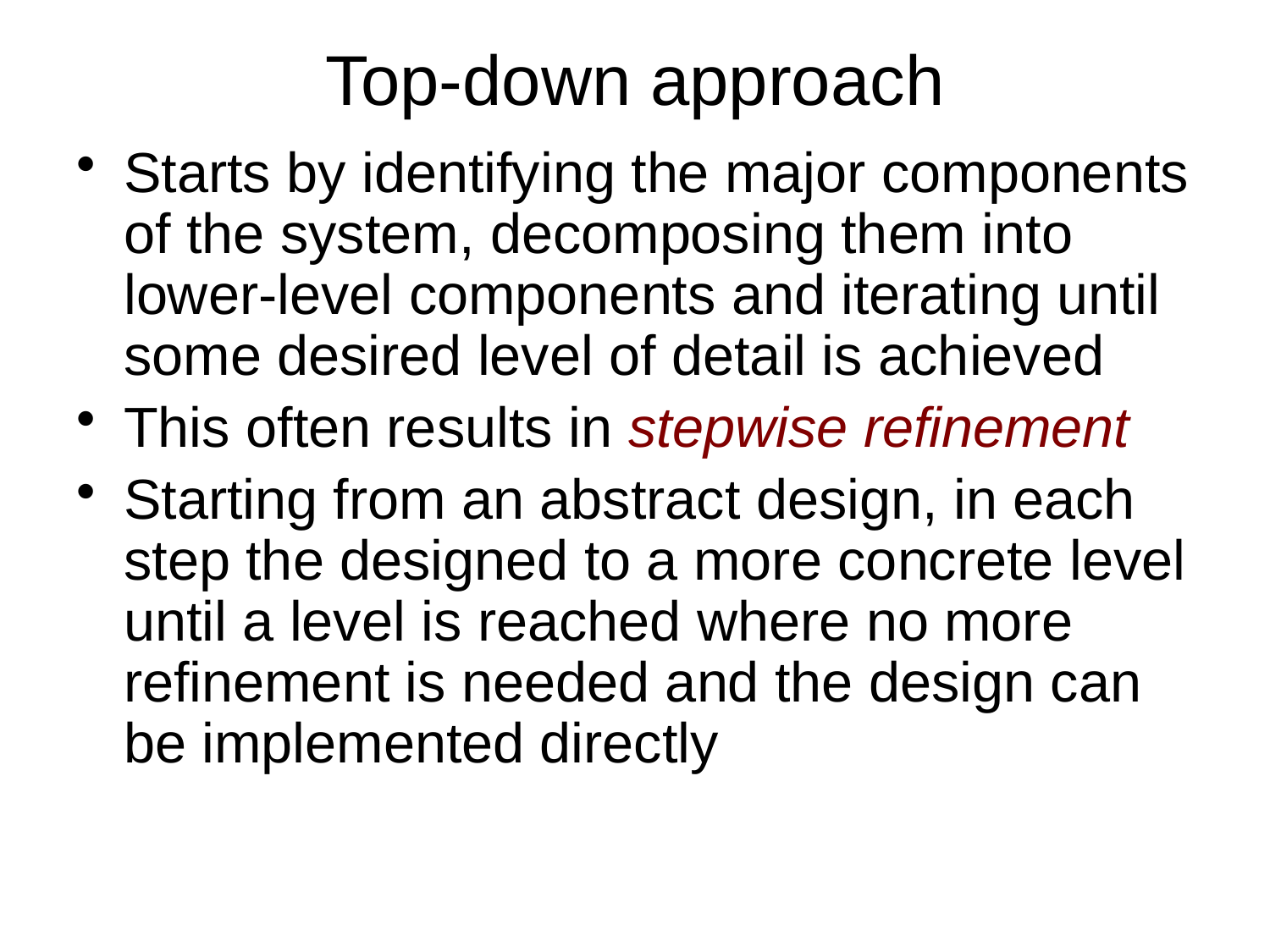

# Top-down approach
Starts by identifying the major components of the system, decomposing them into lower-level components and iterating until some desired level of detail is achieved
This often results in stepwise refinement
Starting from an abstract design, in each step the designed to a more concrete level until a level is reached where no more refinement is needed and the design can be implemented directly